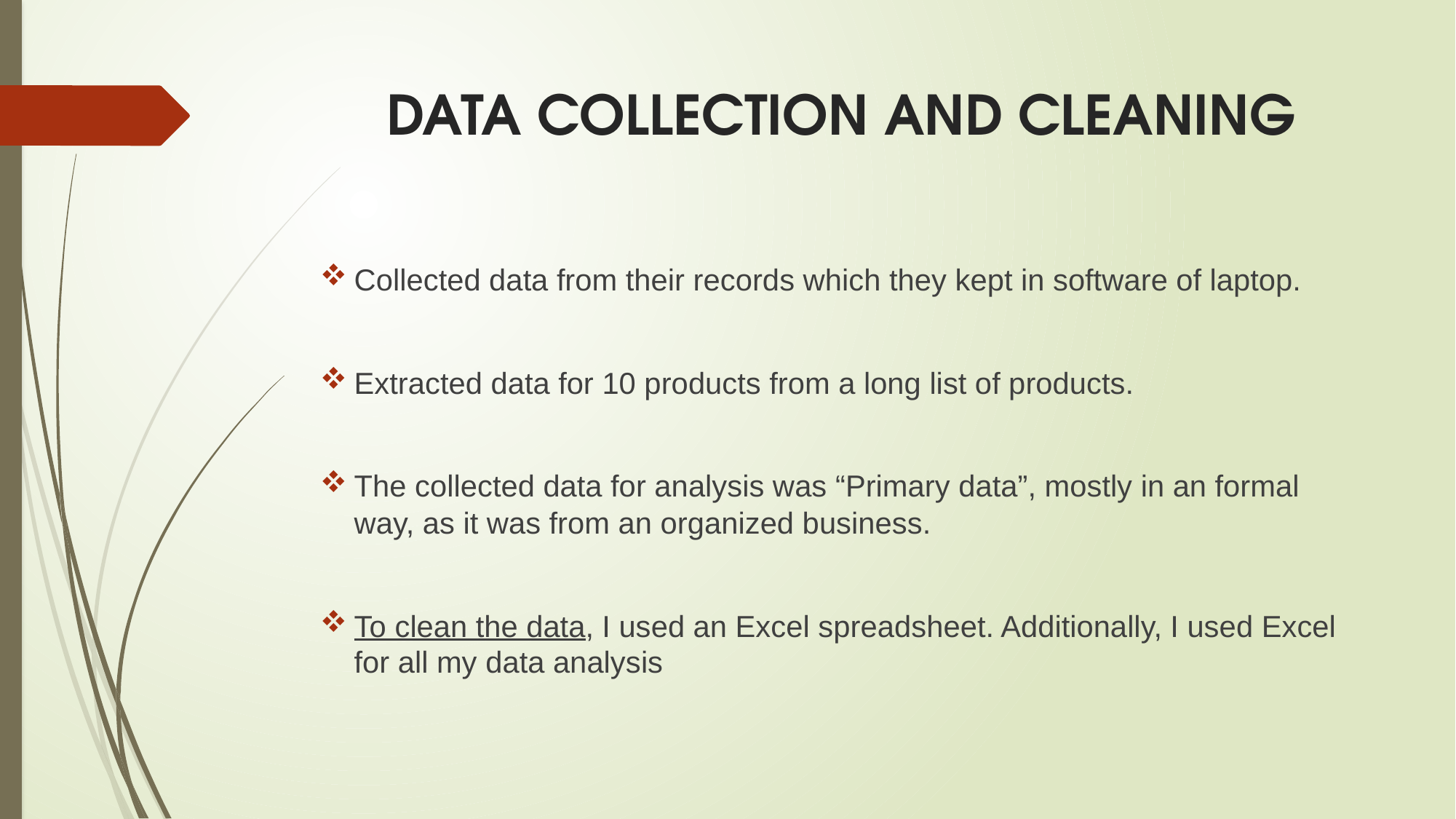

# DATA COLLECTION AND CLEANING
Collected data from their records which they kept in software of laptop.

Extracted data for 10 products from a long list of products.

The collected data for analysis was “Primary data”, mostly in an formal way, as it was from an organized business.

To clean the data, I used an Excel spreadsheet. Additionally, I used Excel for all my data analysis